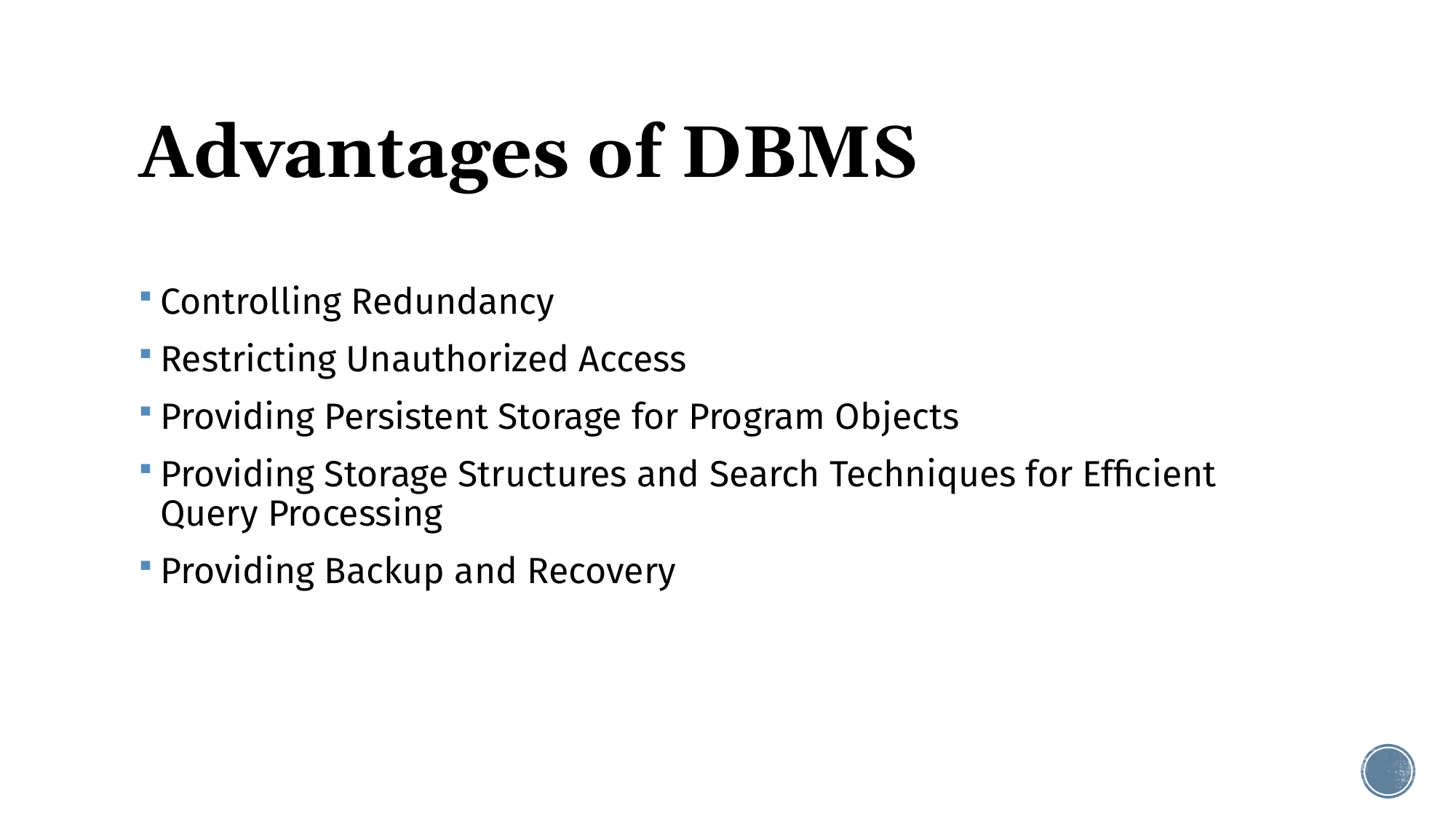

# Advantages of DBMS
Controlling Redundancy
Restricting Unauthorized Access
Providing Persistent Storage for Program Objects
Providing Storage Structures and Search Techniques for Efficient Query Processing
Providing Backup and Recovery